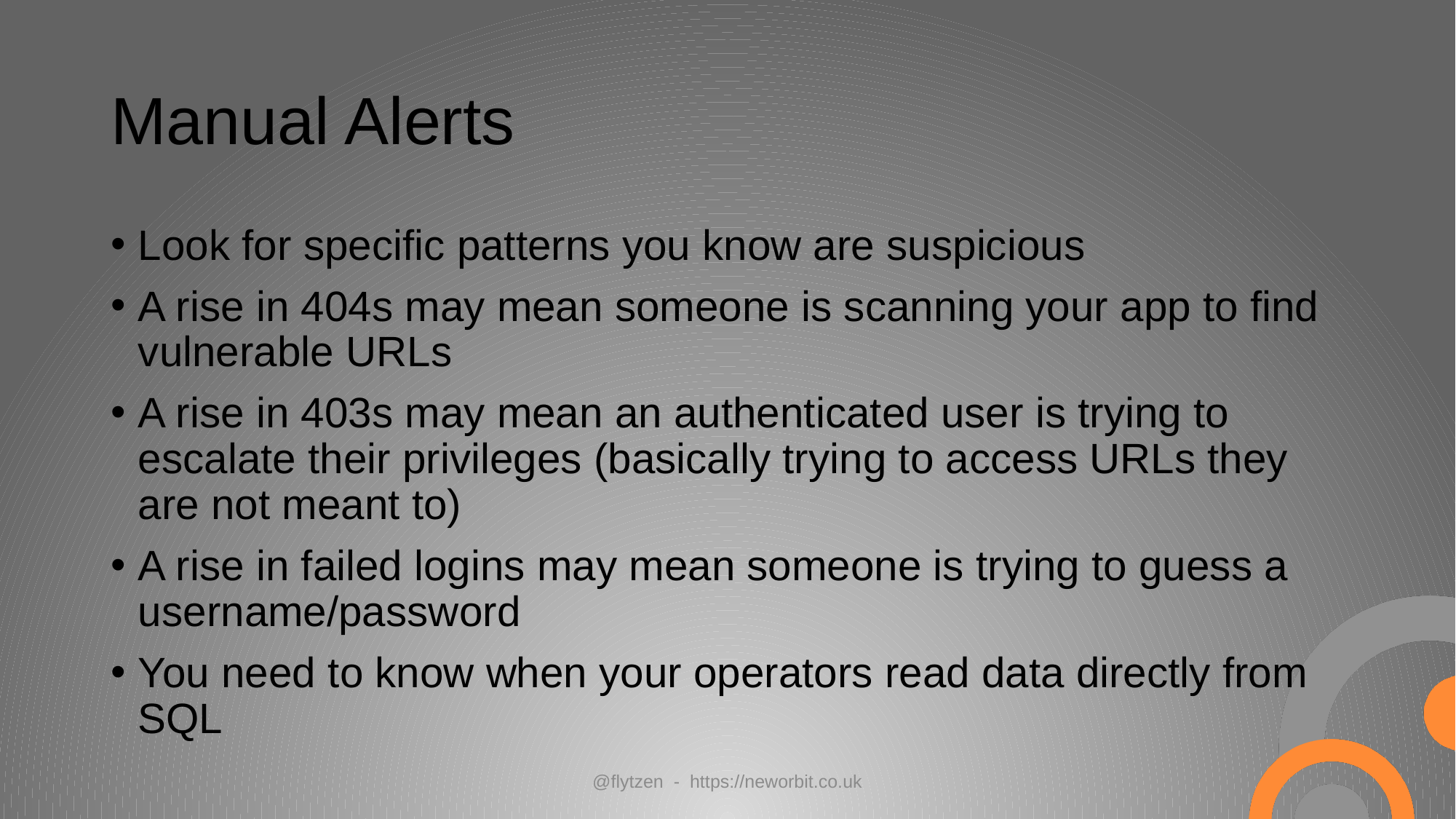

# Manual Alerts
Look for specific patterns you know are suspicious
A rise in 404s may mean someone is scanning your app to find vulnerable URLs
A rise in 403s may mean an authenticated user is trying to escalate their privileges (basically trying to access URLs they are not meant to)
A rise in failed logins may mean someone is trying to guess a username/password
You need to know when your operators read data directly from SQL
@flytzen  -  https://neworbit.co.uk